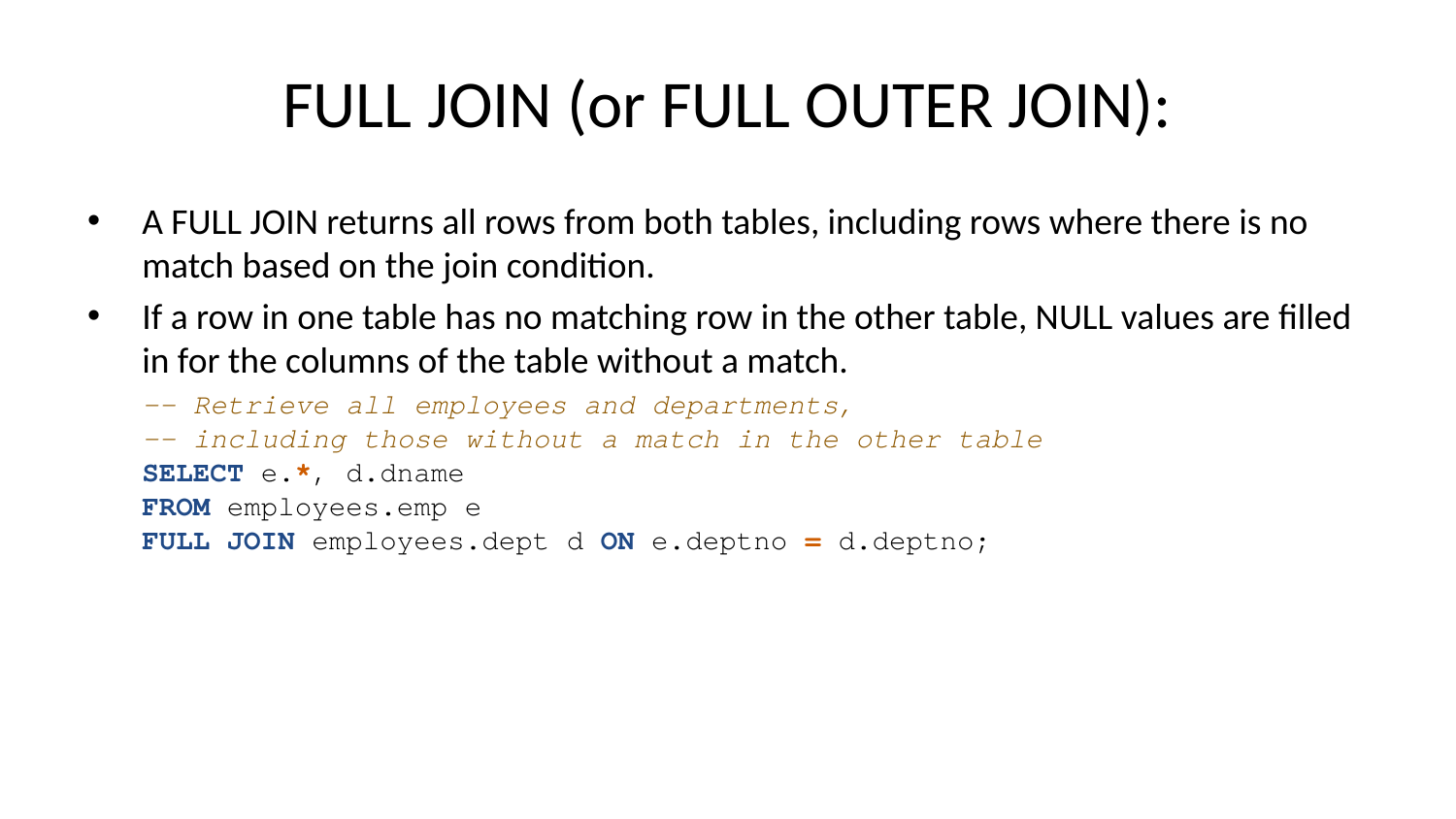

# FULL JOIN (or FULL OUTER JOIN):
A FULL JOIN returns all rows from both tables, including rows where there is no match based on the join condition.
If a row in one table has no matching row in the other table, NULL values are filled in for the columns of the table without a match.
-- Retrieve all employees and departments,
-- including those without a match in the other table
SELECT e.*, d.dname
FROM employees.emp e
FULL JOIN employees.dept d ON e.deptno = d.deptno;